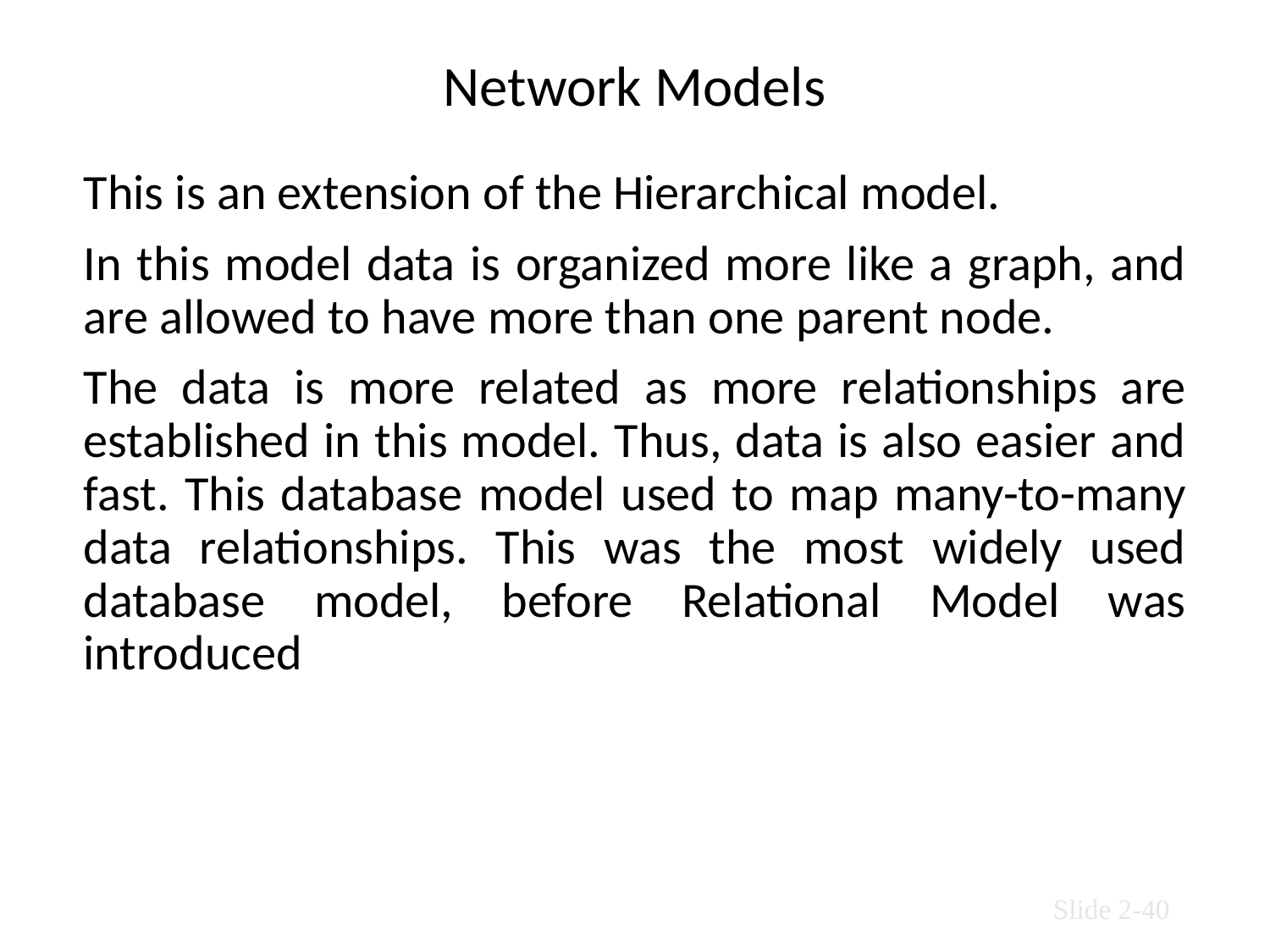

# Network Models
This is an extension of the Hierarchical model.
In this model data is organized more like a graph, and are allowed to have more than one parent node.
The data is more related as more relationships are established in this model. Thus, data is also easier and fast. This database model used to map many-to-many data relationships. This was the most widely used database model, before Relational Model was introduced
Slide 2-40